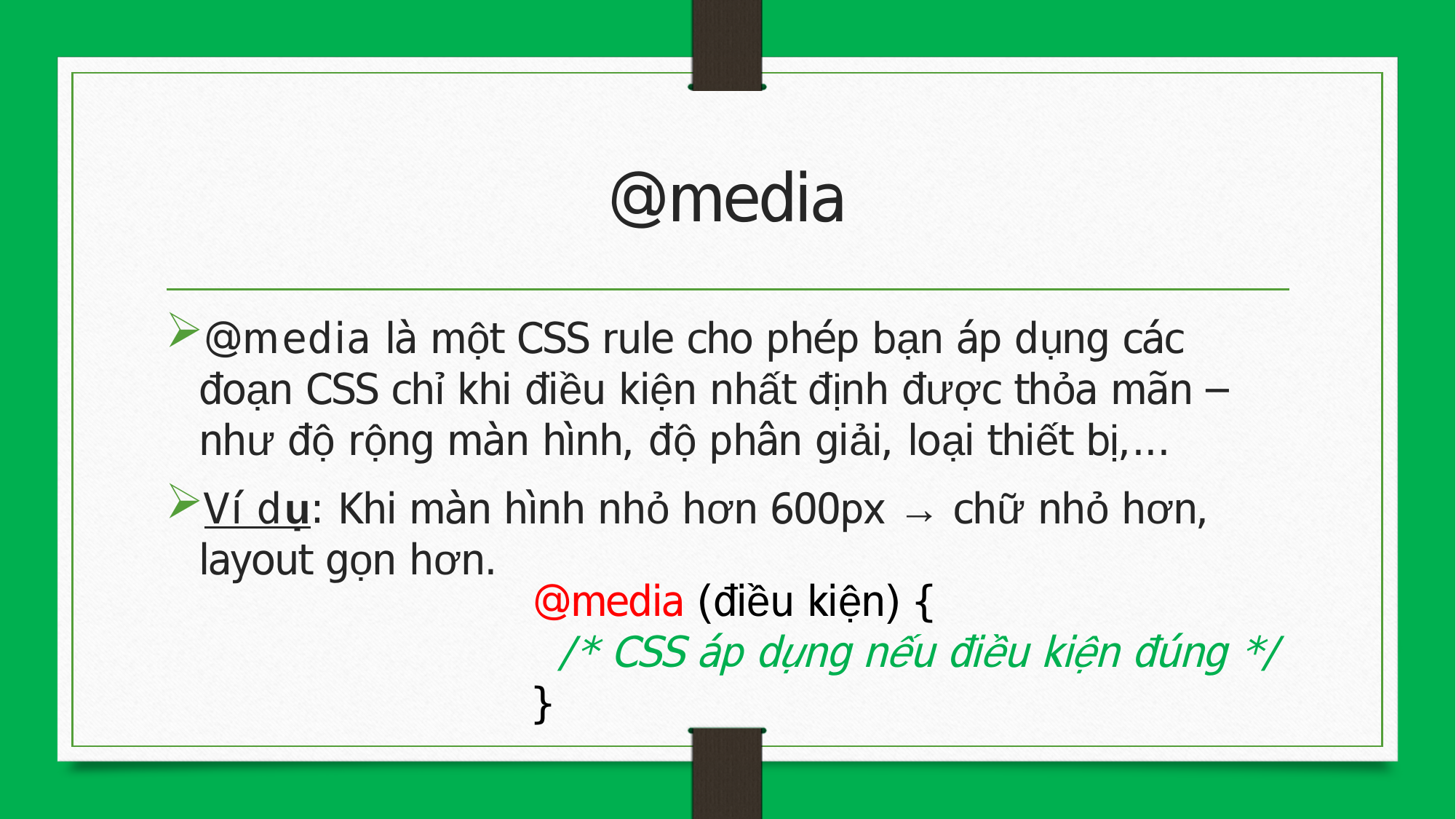

# @media
@media là một CSS rule cho phép bạn áp dụng các đoạn CSS chỉ khi điều kiện nhất định được thỏa mãn – như độ rộng màn hình, độ phân giải, loại thiết bị,...
Ví dụ: Khi màn hình nhỏ hơn 600px → chữ nhỏ hơn, layout gọn hơn.
@media (điều kiện) {
  /* CSS áp dụng nếu điều kiện đúng */
}